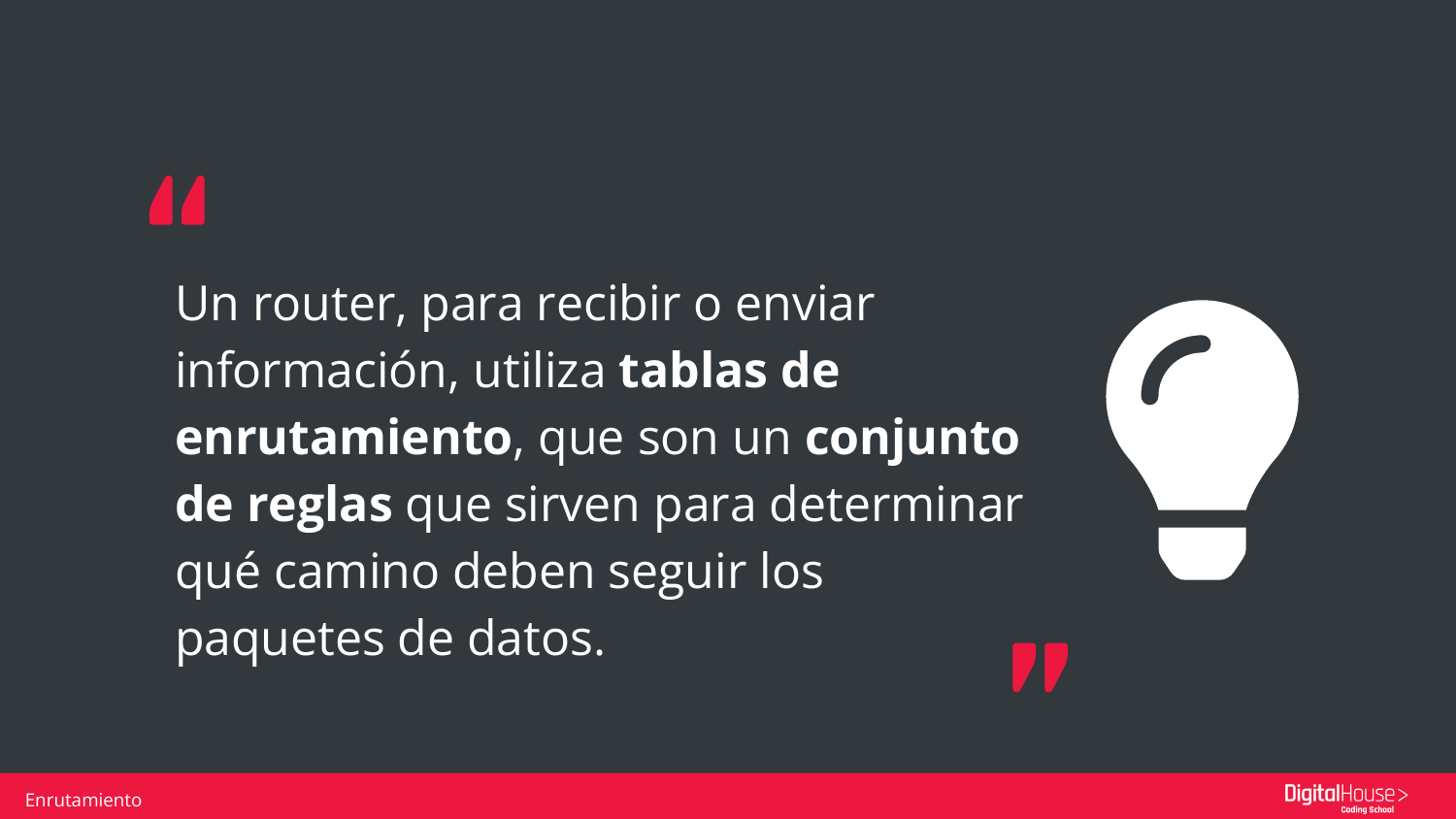

Un router, para recibir o enviar información, utiliza tablas de enrutamiento, que son un conjunto de reglas que sirven para determinar qué camino deben seguir los paquetes de datos.